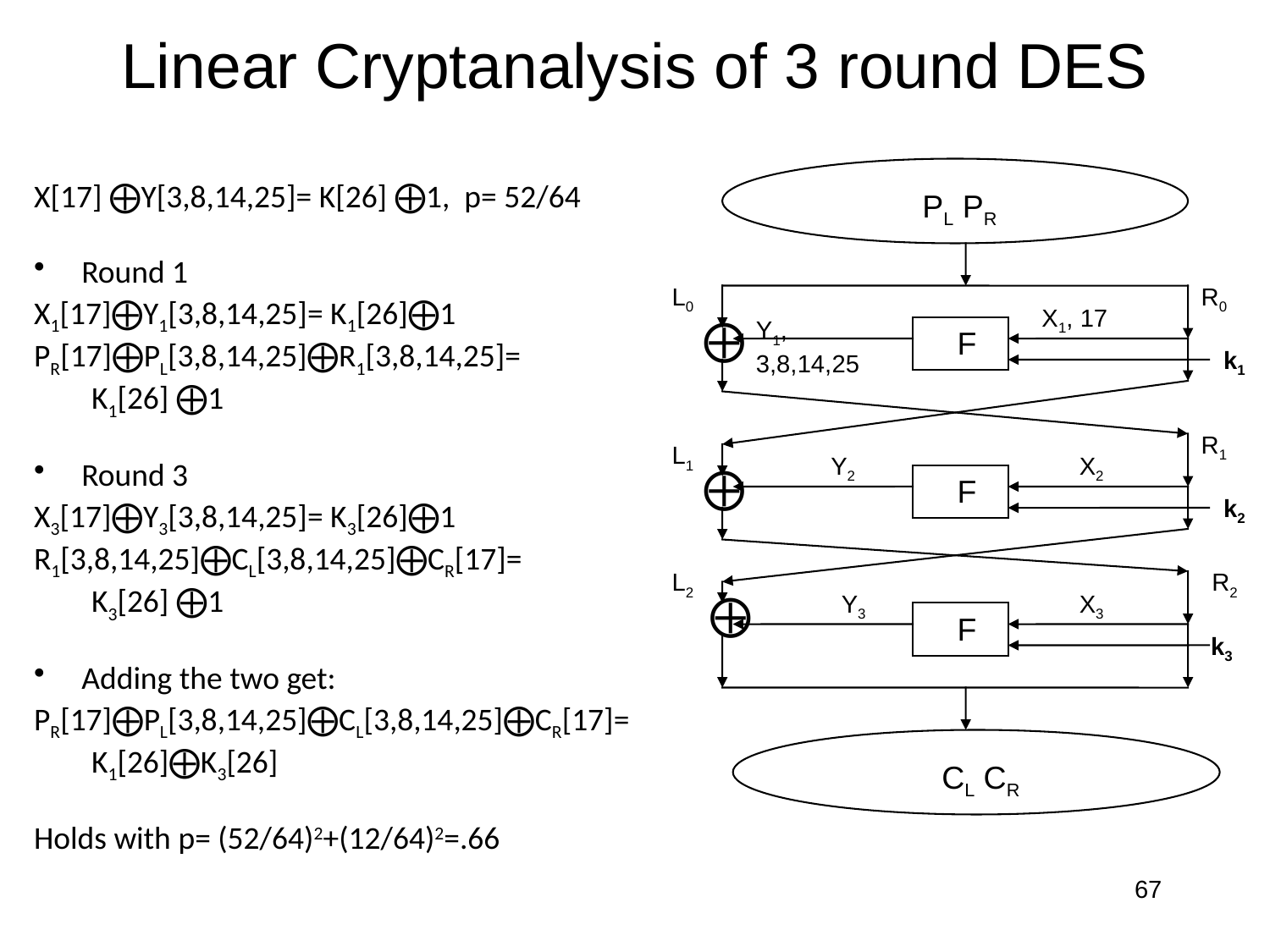

# Linear Cryptanalysis of 3 round DES

PL PR

L0
R0

X1, 17
⨁
Y1,
3,8,14,25

F

k1

R1
L1

Y2
X2
⨁

F

k2

L2
R2

⨁

Y3
X3

F

k3

CL CR
X[17] ⨁Y[3,8,14,25]= K[26] ⨁1,  p= 52/64

Round 1
X1[17]⨁Y1[3,8,14,25]= K1[26]⨁1
PR[17]⨁PL[3,8,14,25]⨁R1[3,8,14,25]=
        K1[26] ⨁1

Round 3
X3[17]⨁Y3[3,8,14,25]= K3[26]⨁1
R1[3,8,14,25]⨁CL[3,8,14,25]⨁CR[17]=
        K3[26] ⨁1

Adding the two get:
PR[17]⨁PL[3,8,14,25]⨁CL[3,8,14,25]⨁CR[17]=
        K1[26]⨁K3[26]

Holds with p= (52/64)2+(12/64)2=.66
67